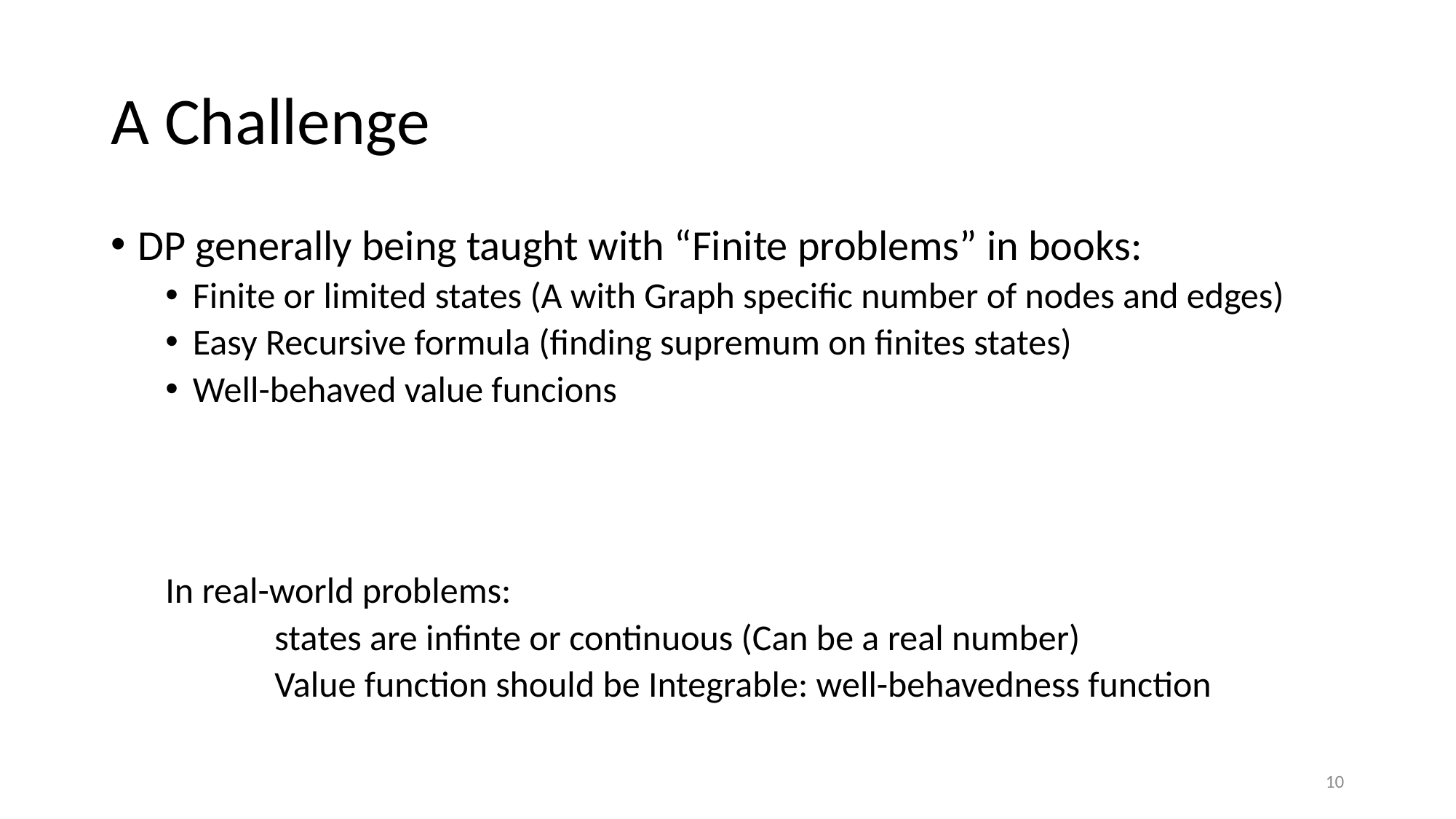

# A Challenge
DP generally being taught with “Finite problems” in books:
Finite or limited states (A with Graph specific number of nodes and edges)
Easy Recursive formula (finding supremum on finites states)
Well-behaved value funcions

In real-world problems:
	states are infinte or continuous (Can be a real number)
	Value function should be Integrable: well-behavedness function

10